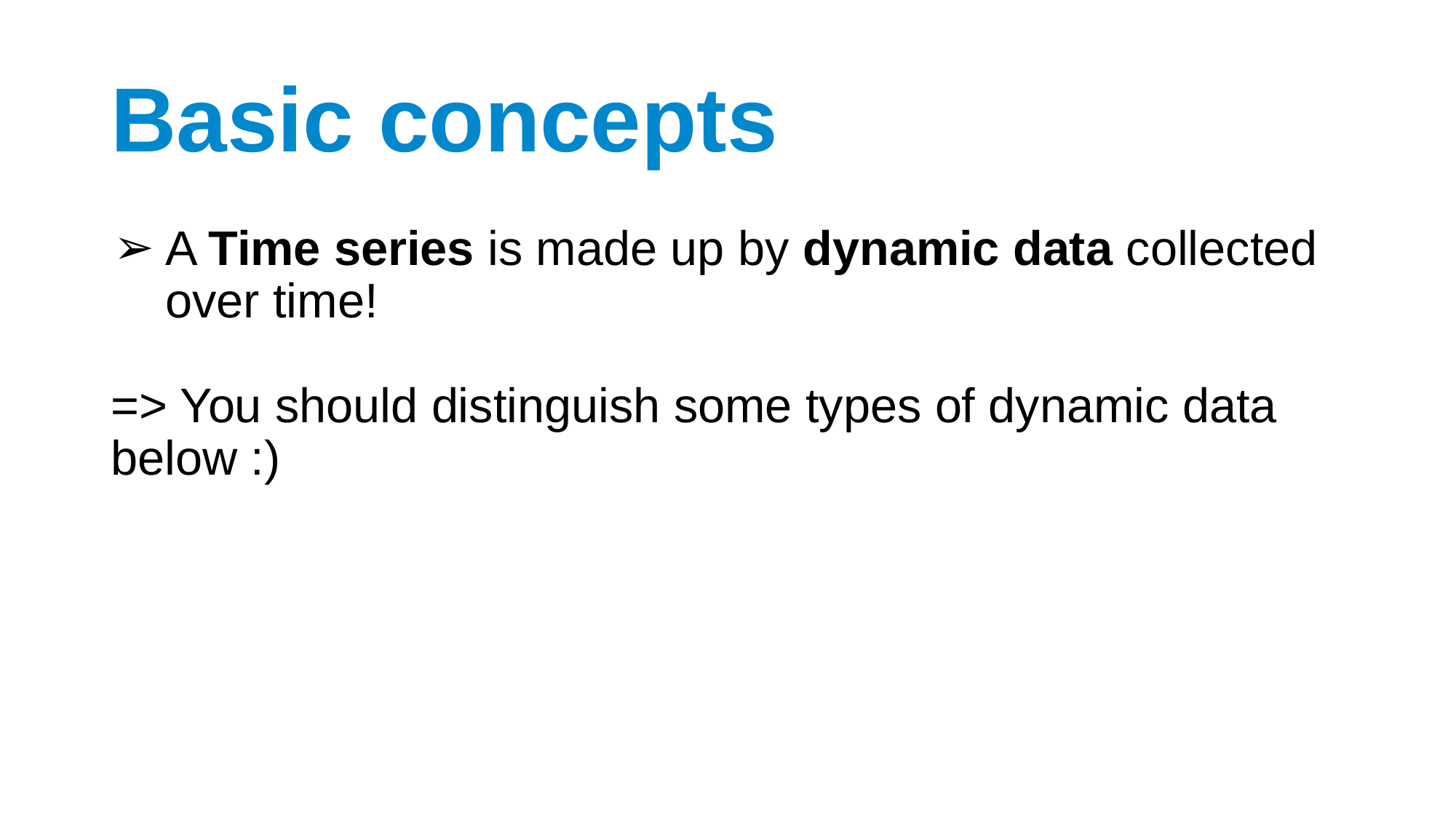

# Basic concepts
A Time series is made up by dynamic data collected over time!

=> You should distinguish some types of dynamic data below :)